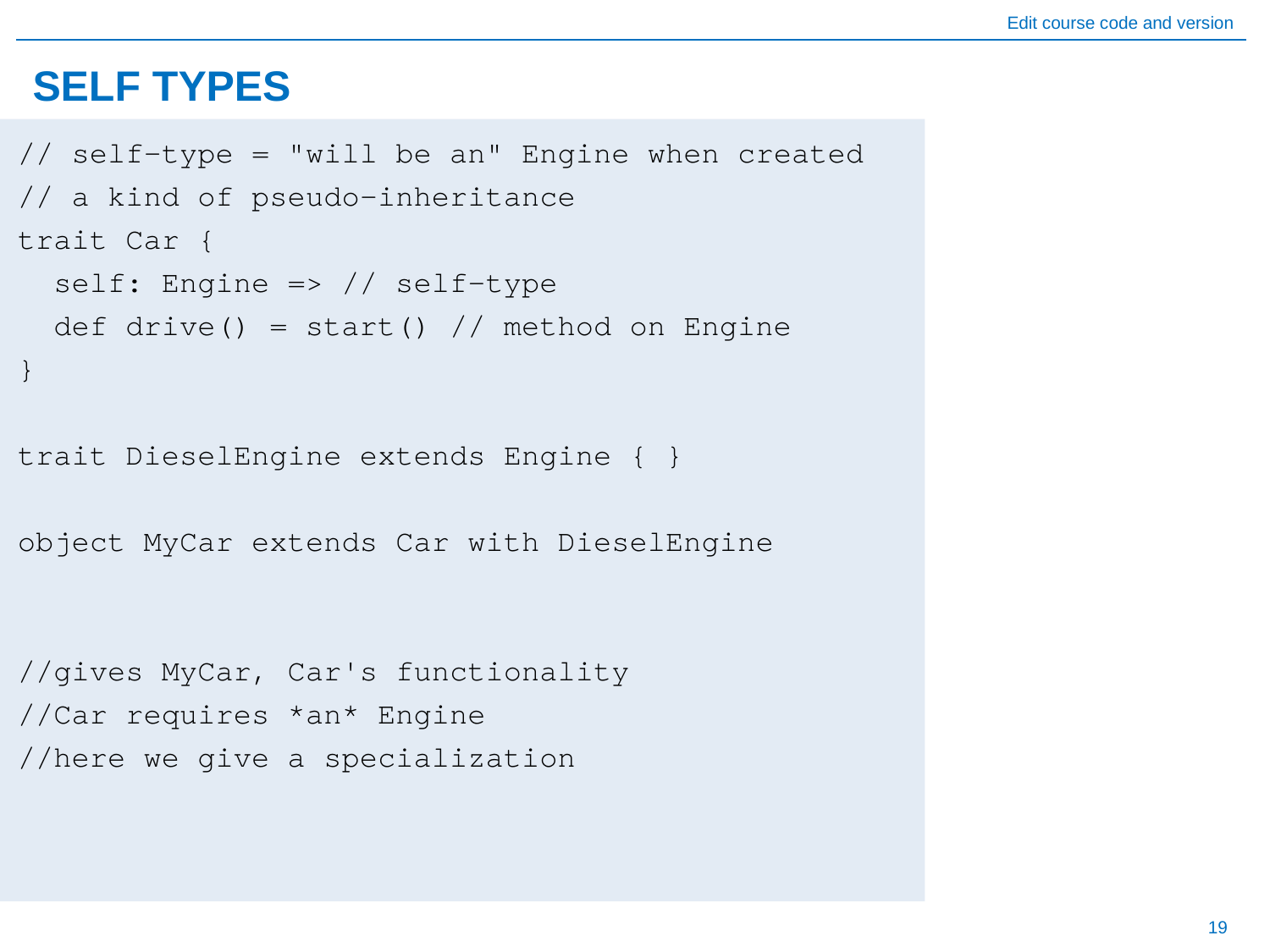

# SELF TYPES

// self-type = "will be an" Engine when created
// a kind of pseudo-inheritance
trait Car {
  self: Engine => // self-type
  def drive() = start() // method on Engine
}
trait DieselEngine extends Engine { }
object MyCar extends Car with DieselEngine
//gives MyCar, Car's functionality
//Car requires *an* Engine
//here we give a specialization